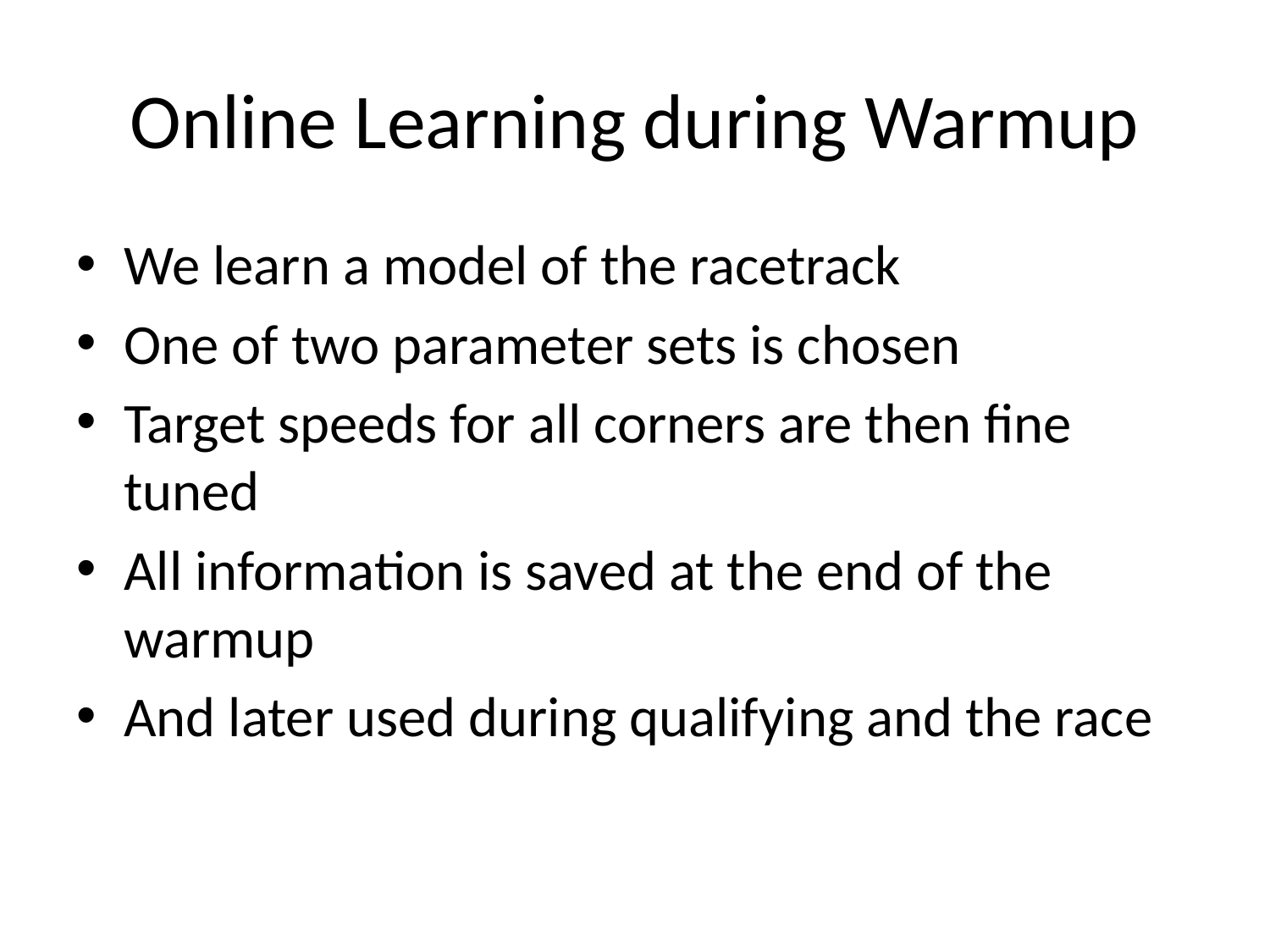

# Online Learning during Warmup
We learn a model of the racetrack
One of two parameter sets is chosen
Target speeds for all corners are then fine tuned
All information is saved at the end of the warmup
And later used during qualifying and the race